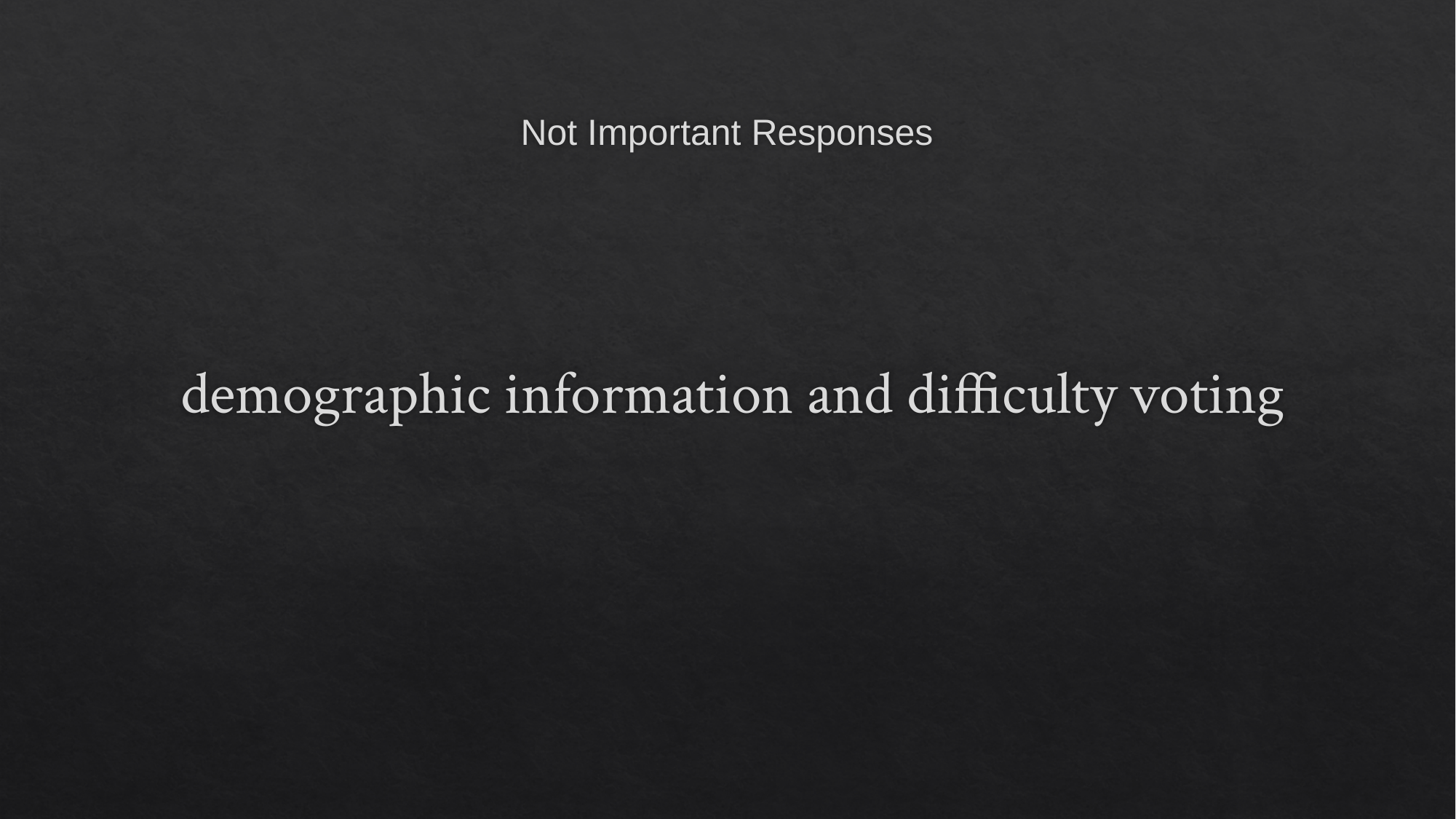

# Not Important Responses
demographic information and difficulty voting